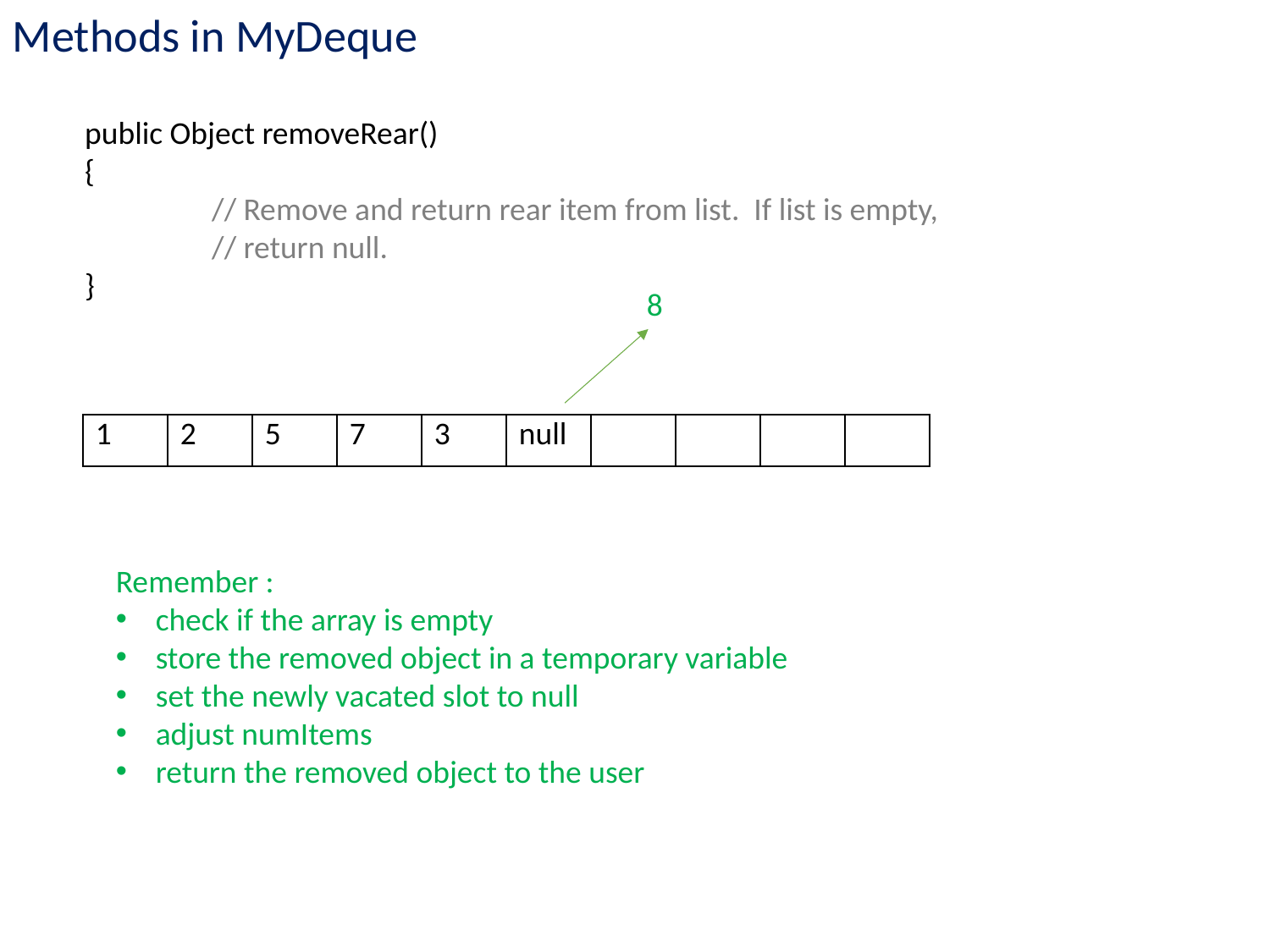

Methods in MyDeque

	public Object removeRear()
	{
		// Remove and return rear item from list.  If list is empty,
		// return null.
	}
8
| 1 | 2 | 5 | 7 | 3 | null |  |  |  |  |
| --- | --- | --- | --- | --- | --- | --- | --- | --- | --- |
Remember :
check if the array is empty
store the removed object in a temporary variable
set the newly vacated slot to null
adjust numItems
return the removed object to the user